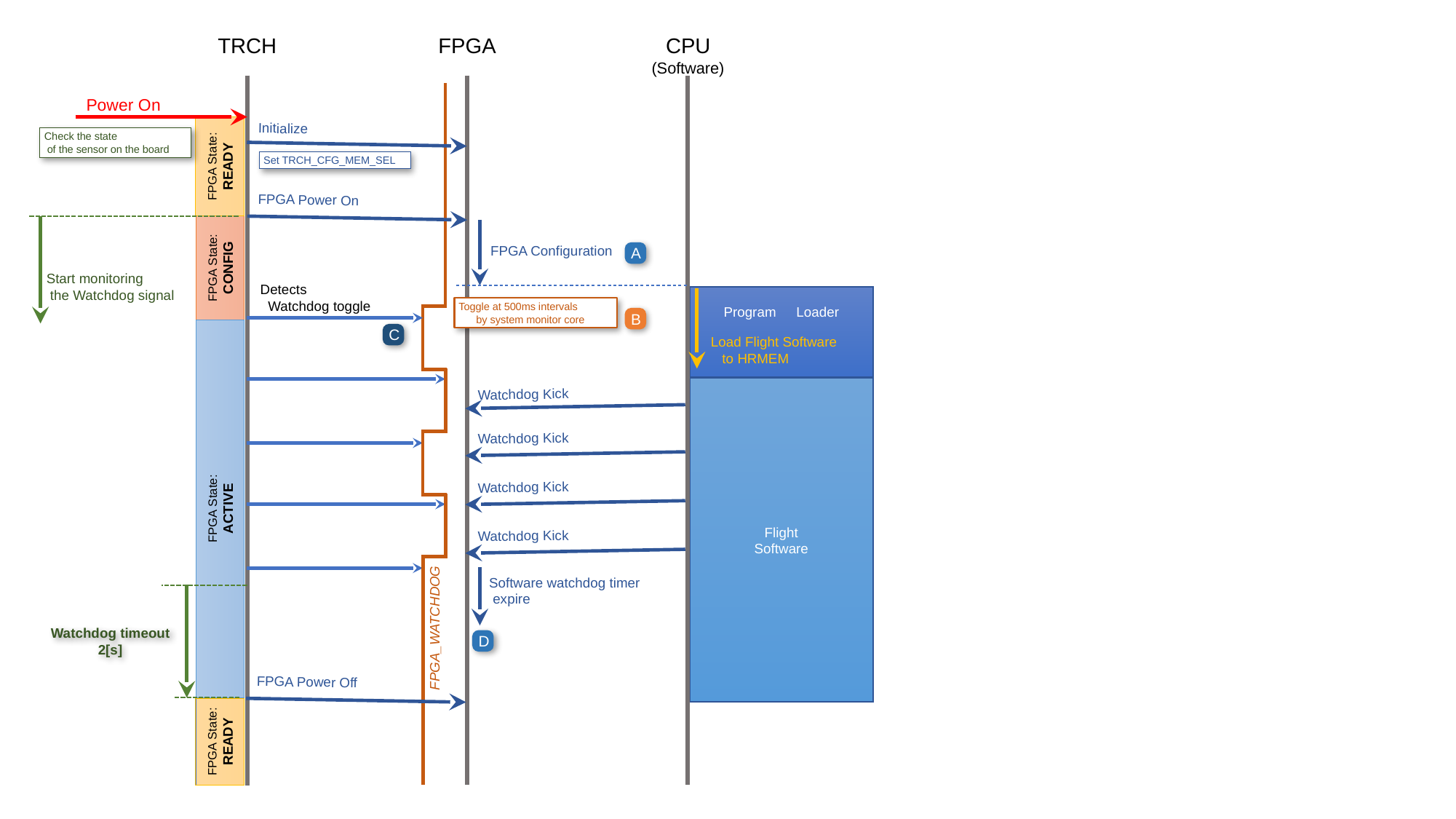

TRCH
FPGA
CPU
(Software)
Power On
Initialize
Check the state
 of the sensor on the board
FPGA State:
READY
Set TRCH_CFG_MEM_SEL
FPGA Power On
FPGA Configuration
A
FPGA State:
CONFIG
Start monitoring
 the Watchdog signal
Detects
  Watchdog toggle

Program　Loader
Toggle at 500ms intervals
      by system monitor core
B
C
Load Flight Software
   to HRMEM
Flight
Software
Watchdog Kick
Watchdog Kick
Watchdog Kick
FPGA State:
ACTIVE
Watchdog Kick
Software watchdog timer
 expire
FPGA_WATCHDOG
Watchdog timeout
2[s]
D
FPGA Power Off
FPGA State:
READY